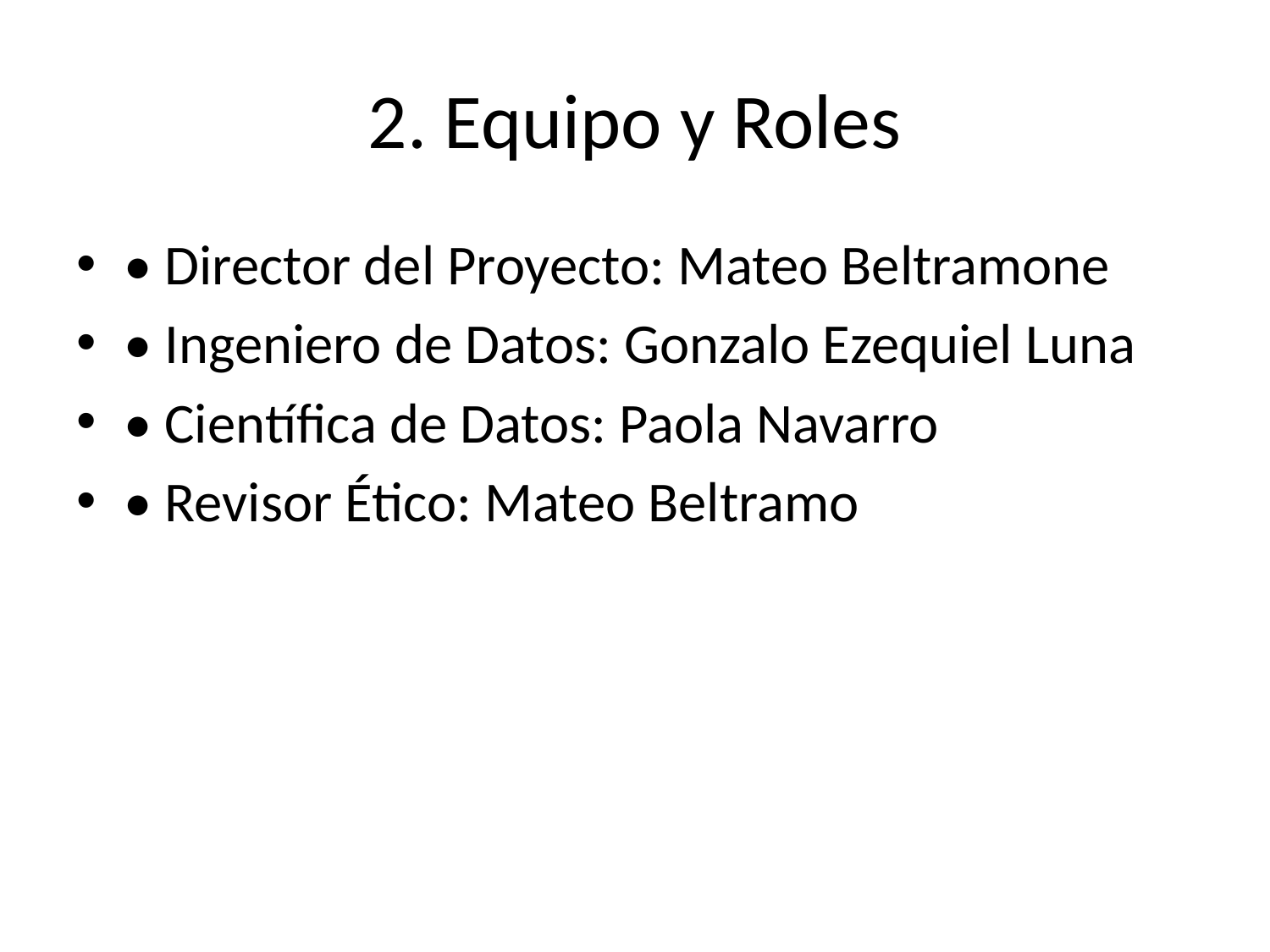

# 2. Equipo y Roles
• Director del Proyecto: Mateo Beltramone
• Ingeniero de Datos: Gonzalo Ezequiel Luna
• Científica de Datos: Paola Navarro
• Revisor Ético: Mateo Beltramo